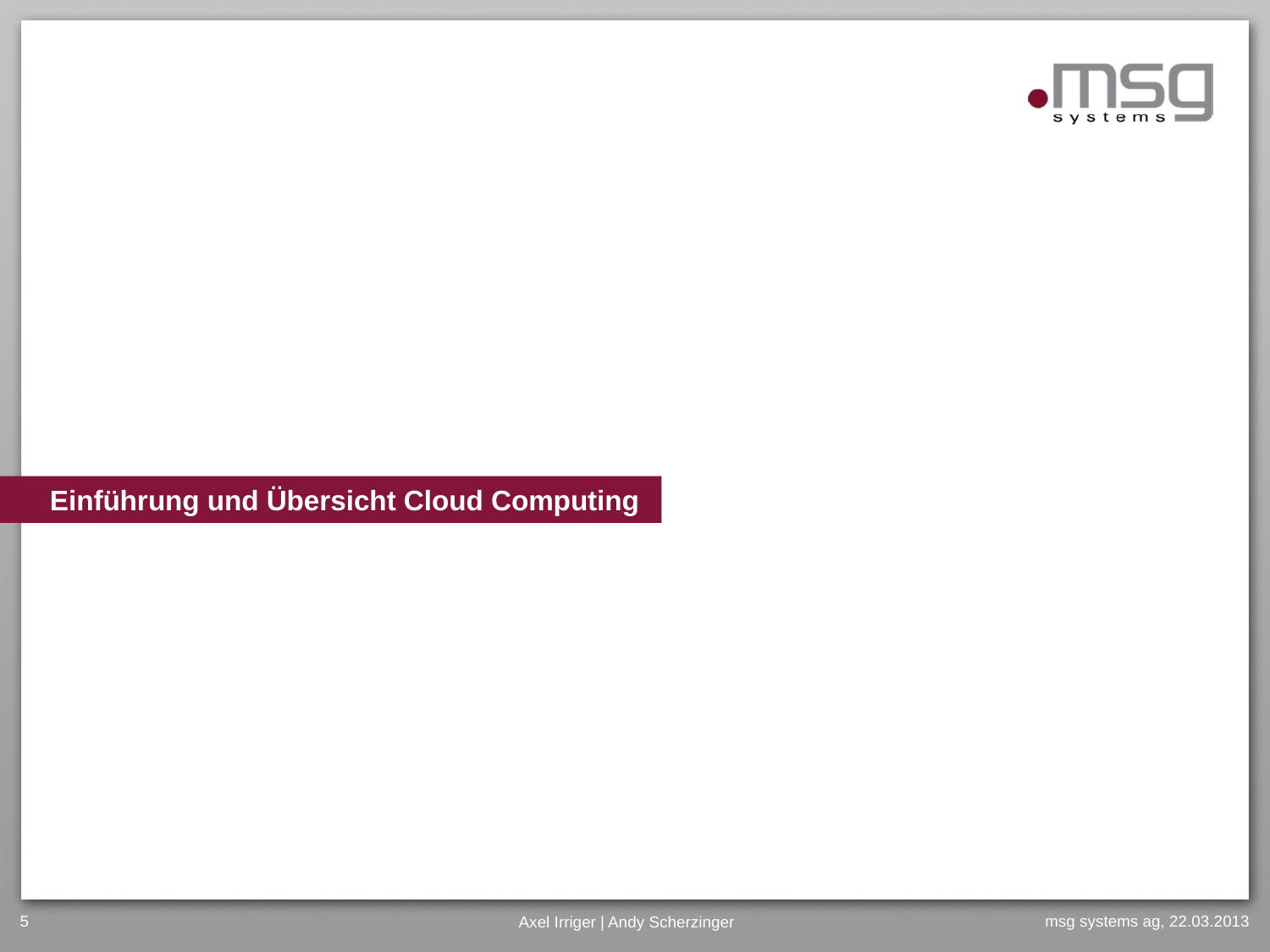

# Einführung und Übersicht Cloud Computing

5
Axel Irriger | Andy Scherzinger
msg systems ag, 22.03.2013